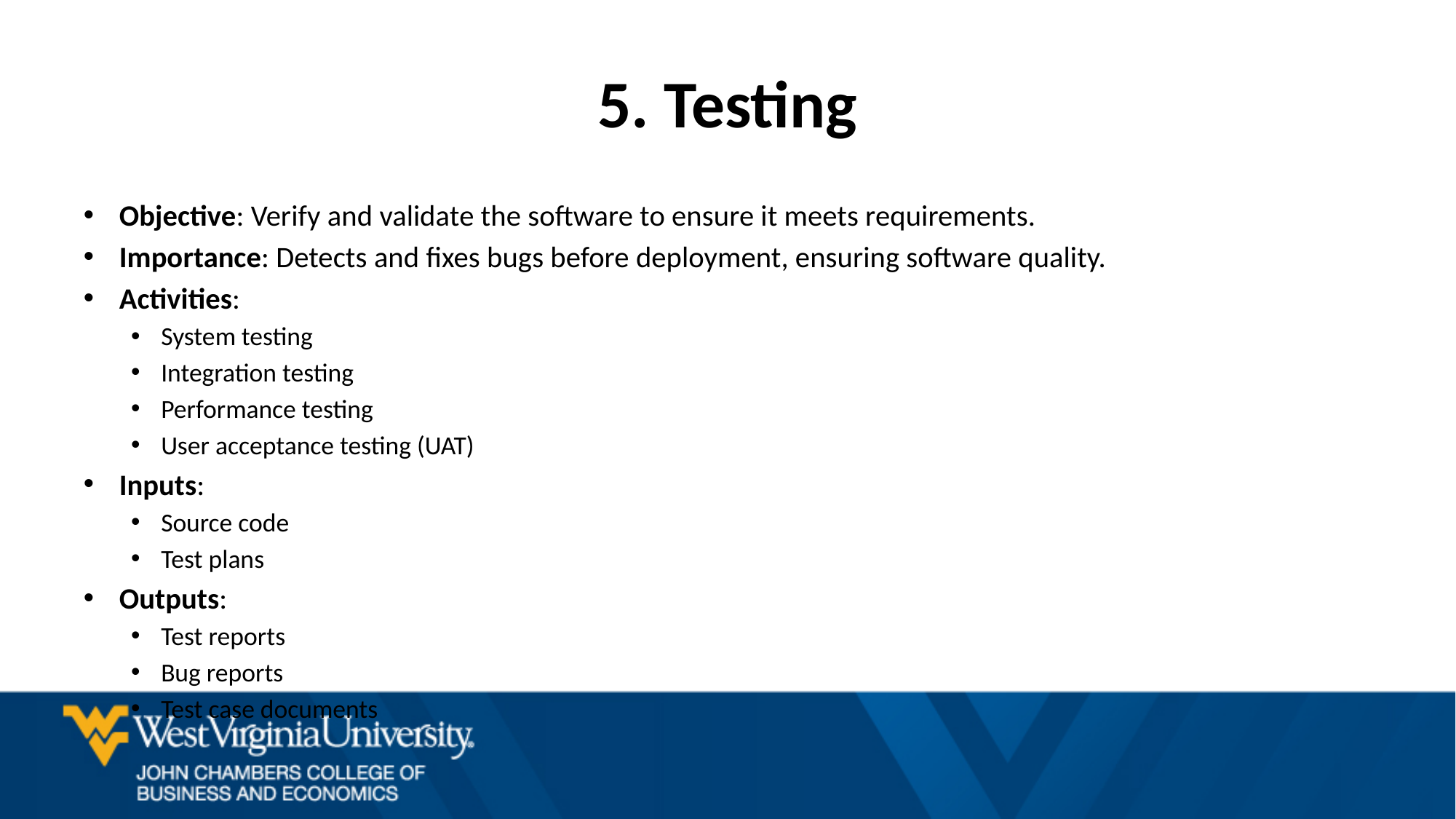

# 5. Testing
Objective: Verify and validate the software to ensure it meets requirements.
Importance: Detects and fixes bugs before deployment, ensuring software quality.
Activities:
System testing
Integration testing
Performance testing
User acceptance testing (UAT)
Inputs:
Source code
Test plans
Outputs:
Test reports
Bug reports
Test case documents